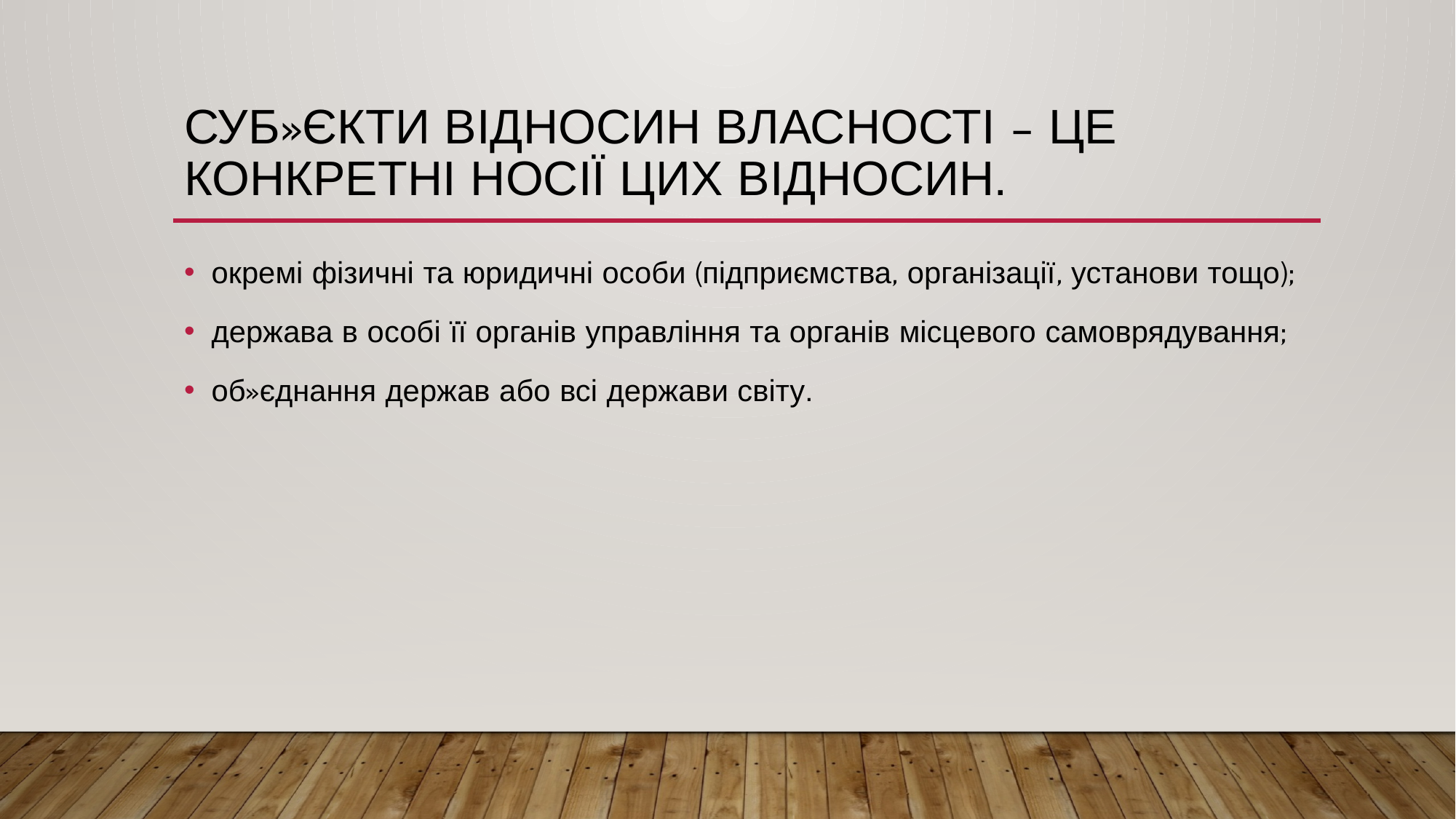

# Суб»єкти відносин власності – це конкретні носії цих відносин.
окремі фізичні та юридичні особи (підприємства, організації, установи тощо);
держава в особі її органів управління та органів місцевого самоврядування;
об»єднання держав або всі держави світу.